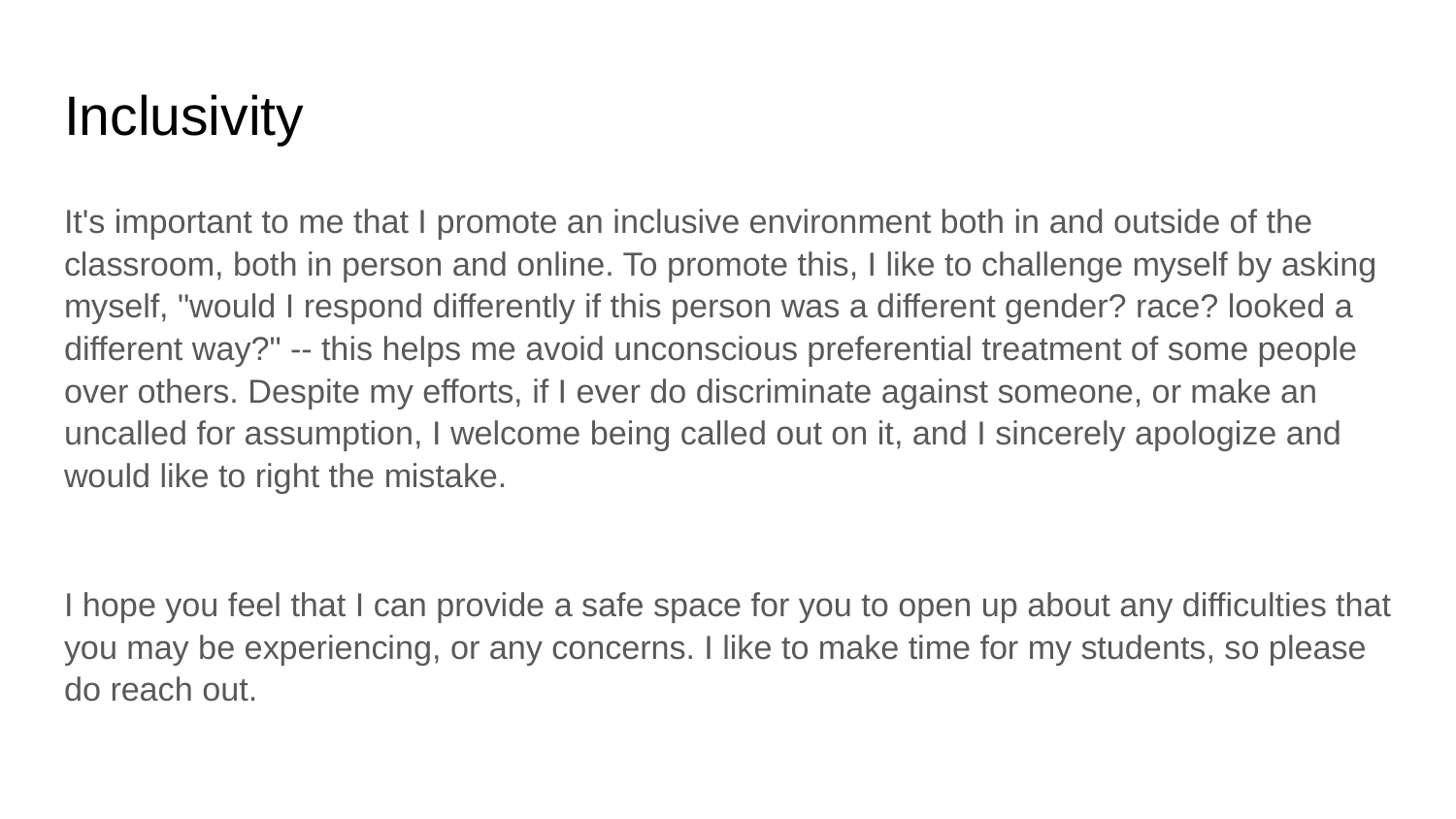

# Inclusivity
It's important to me that I promote an inclusive environment both in and outside of the classroom, both in person and online. To promote this, I like to challenge myself by asking myself, "would I respond differently if this person was a different gender? race? looked a different way?" -- this helps me avoid unconscious preferential treatment of some people over others. Despite my efforts, if I ever do discriminate against someone, or make an uncalled for assumption, I welcome being called out on it, and I sincerely apologize and would like to right the mistake.

I hope you feel that I can provide a safe space for you to open up about any difficulties that you may be experiencing, or any concerns. I like to make time for my students, so please do reach out.